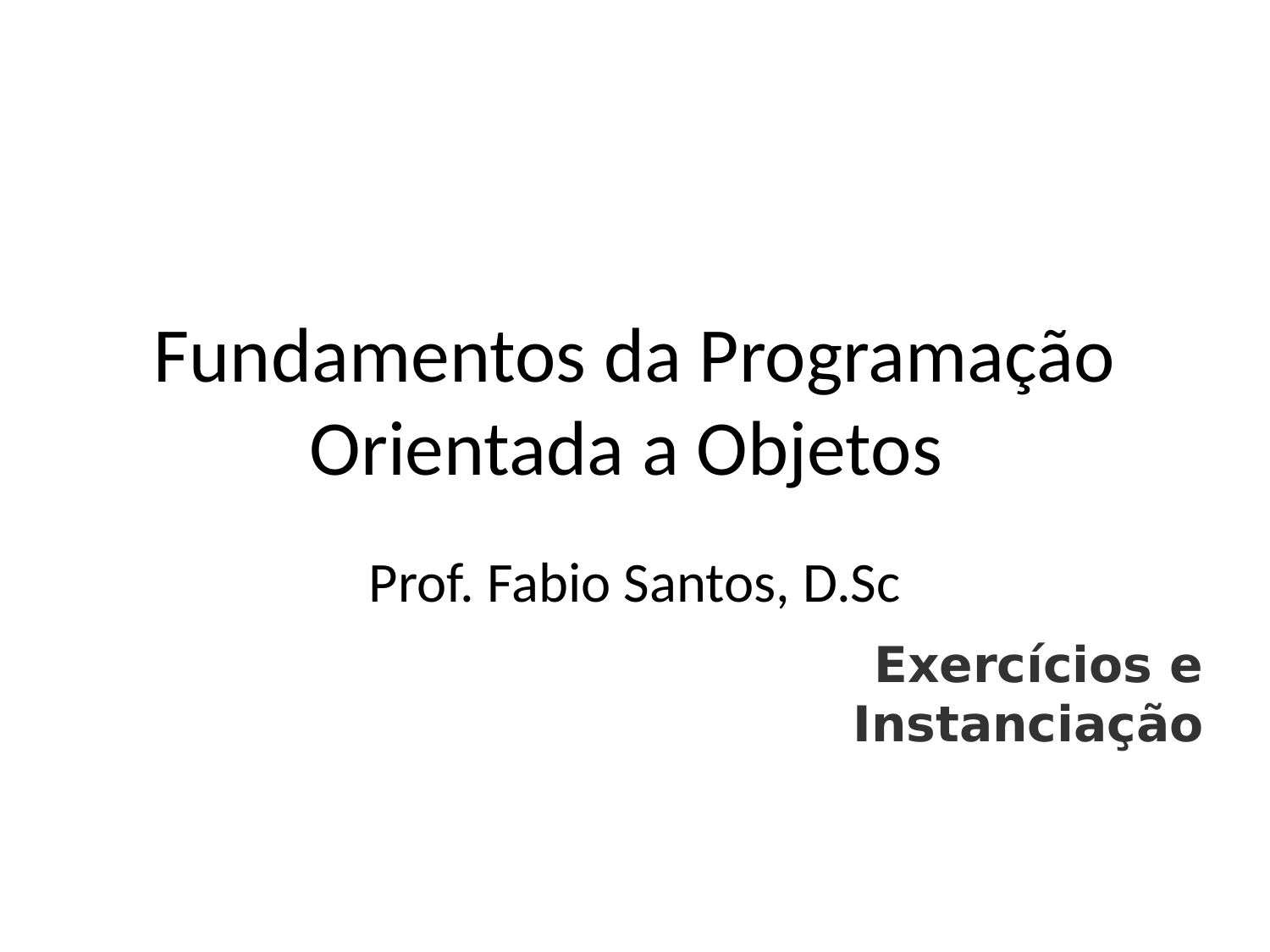

# Fundamentos da Programação Orientada a Objetos
Prof. Fabio Santos, D.Sc
Exercícios e Instanciação